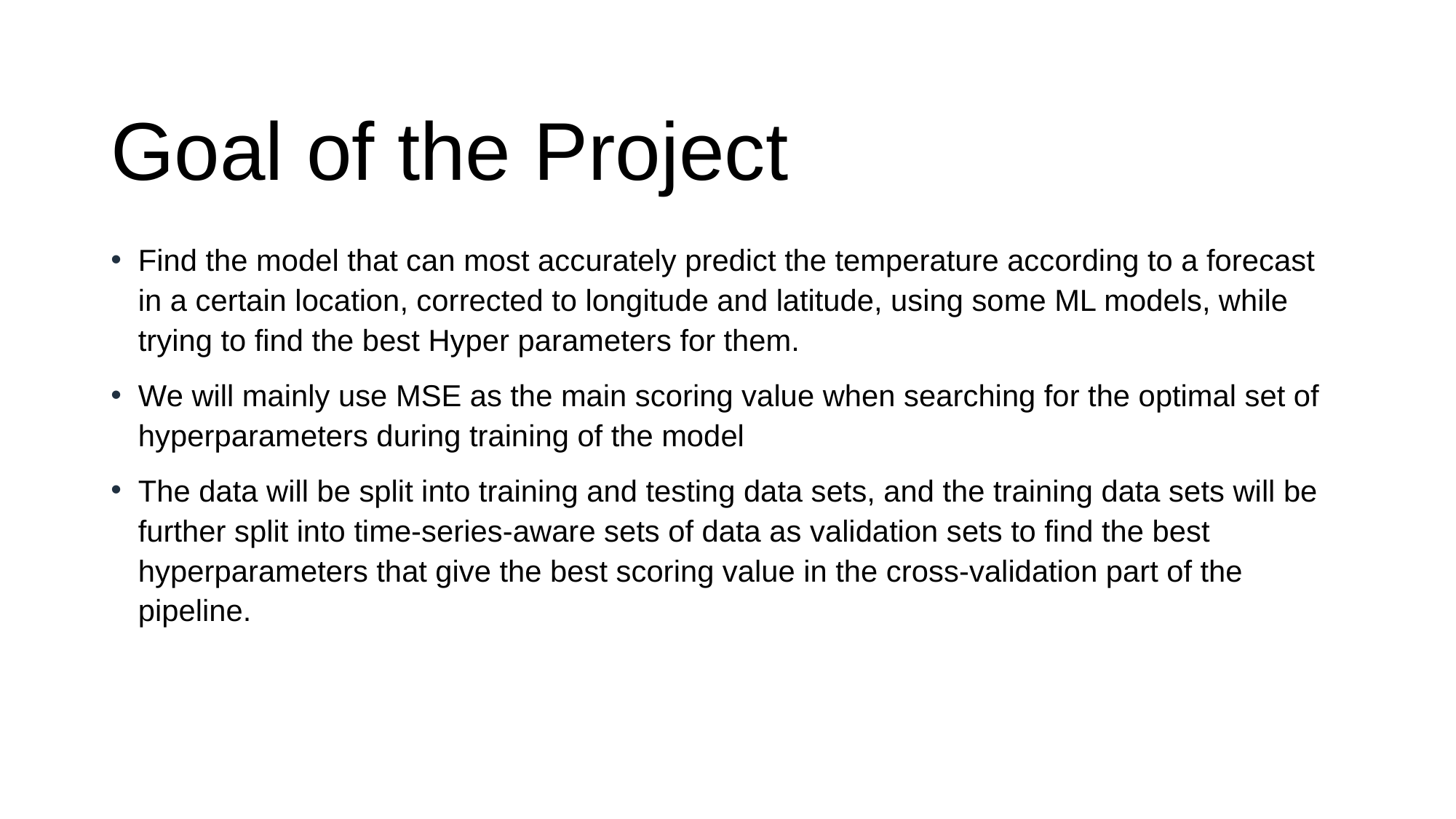

# Goal of the Project
Find the model that can most accurately predict the temperature according to a forecast in a certain location, corrected to longitude and latitude, using some ML models, while trying to find the best Hyper parameters for them.
We will mainly use MSE as the main scoring value when searching for the optimal set of hyperparameters during training of the model
The data will be split into training and testing data sets, and the training data sets will be further split into time-series-aware sets of data as validation sets to find the best hyperparameters that give the best scoring value in the cross-validation part of the pipeline.